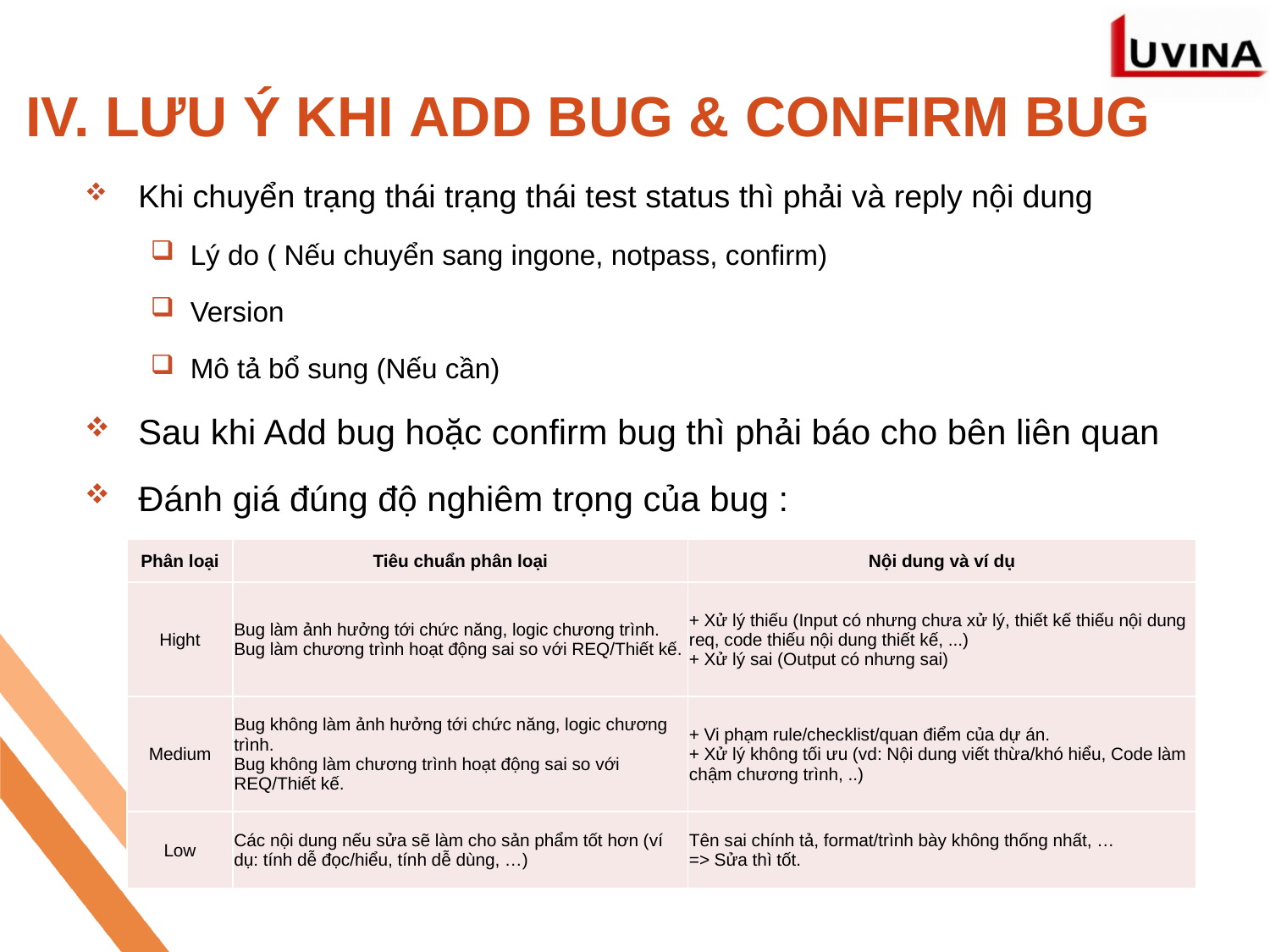

# IV. LƯU Ý KHI ADD BUG & CONFIRM BUG
Khi chuyển trạng thái trạng thái test status thì phải và reply nội dung
Lý do ( Nếu chuyển sang ingone, notpass, confirm)
Version
Mô tả bổ sung (Nếu cần)
Sau khi Add bug hoặc confirm bug thì phải báo cho bên liên quan
Đánh giá đúng độ nghiêm trọng của bug :

| Phân loại | Tiêu chuẩn phân loại | Nội dung và ví dụ |
| --- | --- | --- |
| Hight | Bug làm ảnh hưởng tới chức năng, logic chương trình. Bug làm chương trình hoạt động sai so với REQ/Thiết kế. | + Xử lý thiếu (Input có nhưng chưa xử lý, thiết kế thiếu nội dung req, code thiếu nội dung thiết kế, ...) + Xử lý sai (Output có nhưng sai) |
| Medium | Bug không làm ảnh hưởng tới chức năng, logic chương trình. Bug không làm chương trình hoạt động sai so với REQ/Thiết kế. | + Vi phạm rule/checklist/quan điểm của dự án. + Xử lý không tối ưu (vd: Nội dung viết thừa/khó hiểu, Code làm chậm chương trình, ..) |
| Low | Các nội dung nếu sửa sẽ làm cho sản phẩm tốt hơn (ví dụ: tính dễ đọc/hiểu, tính dễ dùng, …) | Tên sai chính tả, format/trình bày không thống nhất, … => Sửa thì tốt. |